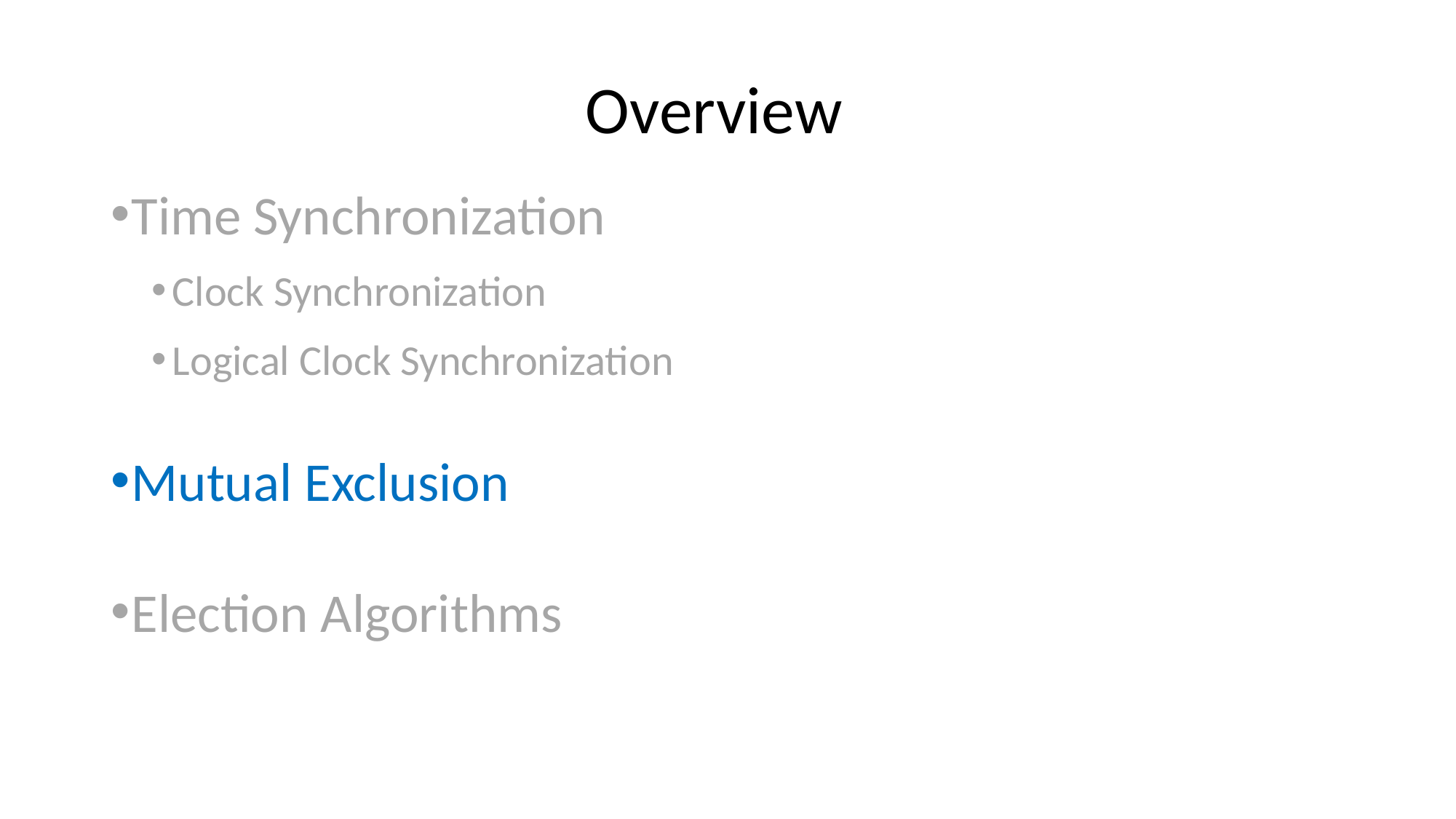

# Overview
Time Synchronization
Clock Synchronization
Logical Clock Synchronization

Mutual Exclusion

Election Algorithms